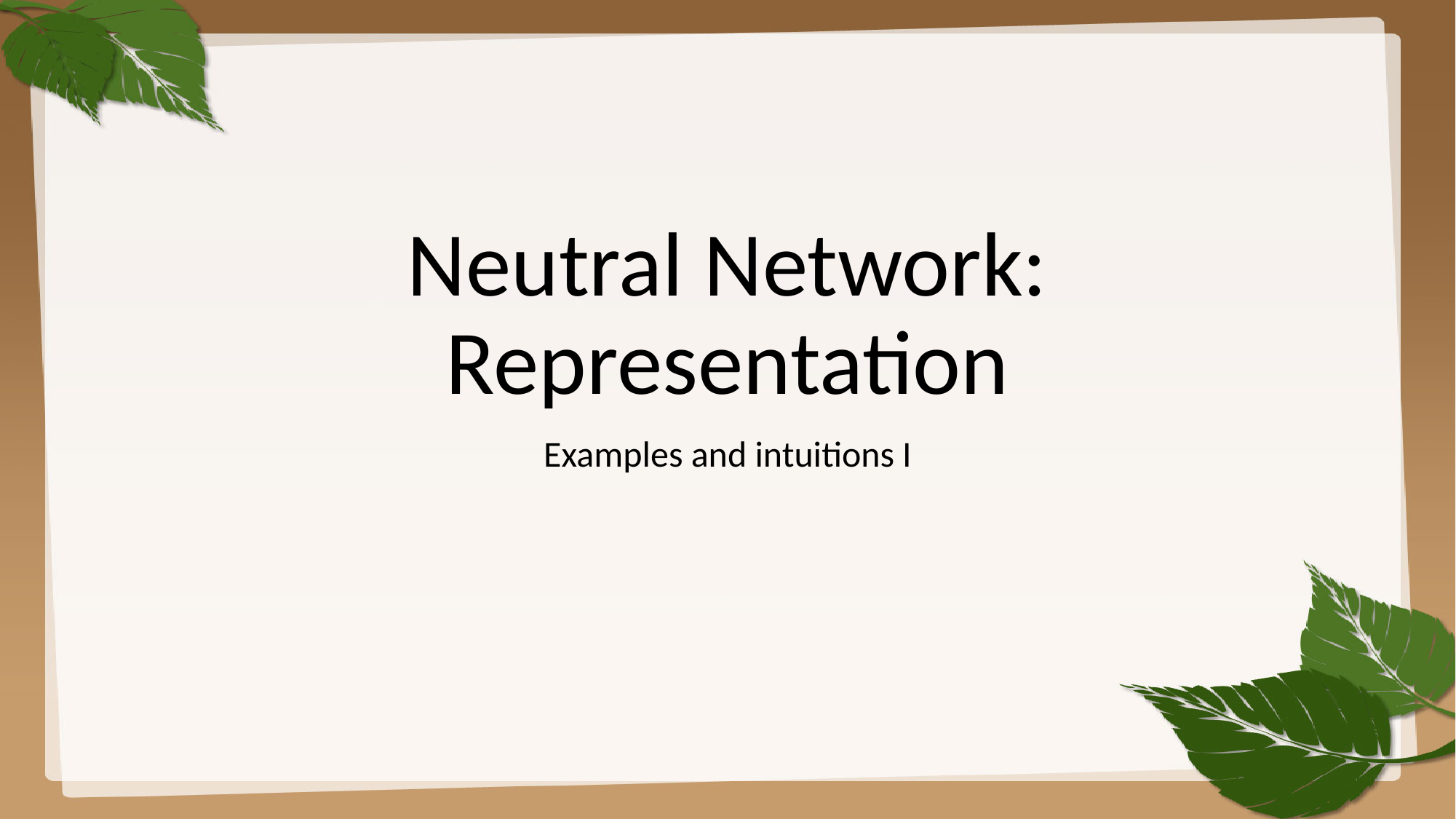

# Neutral Network: Representation
Examples and intuitions I